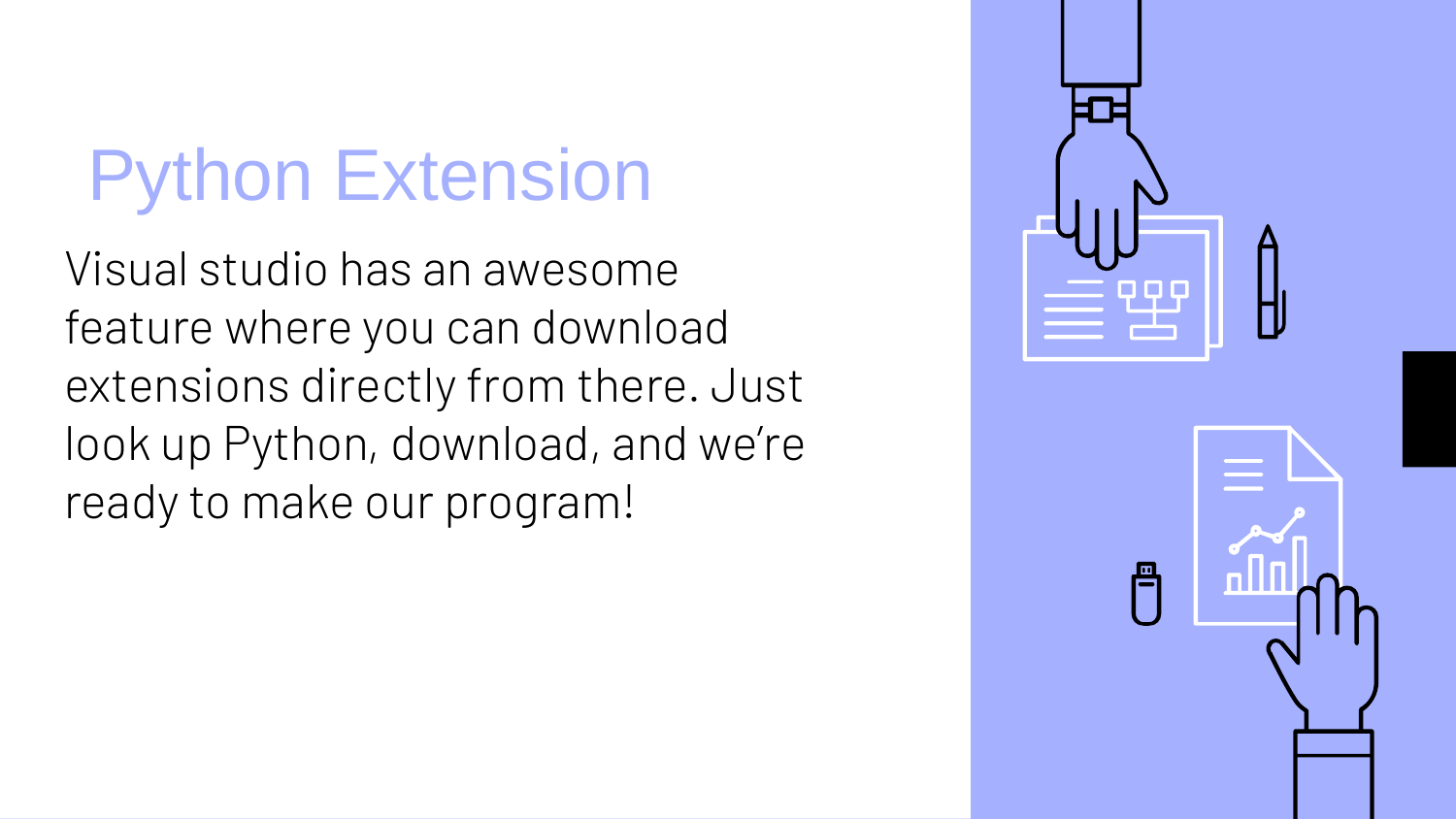

# Python Extension
Visual studio has an awesome feature where you can download extensions directly from there. Just look up Python, download, and we’re ready to make our program!